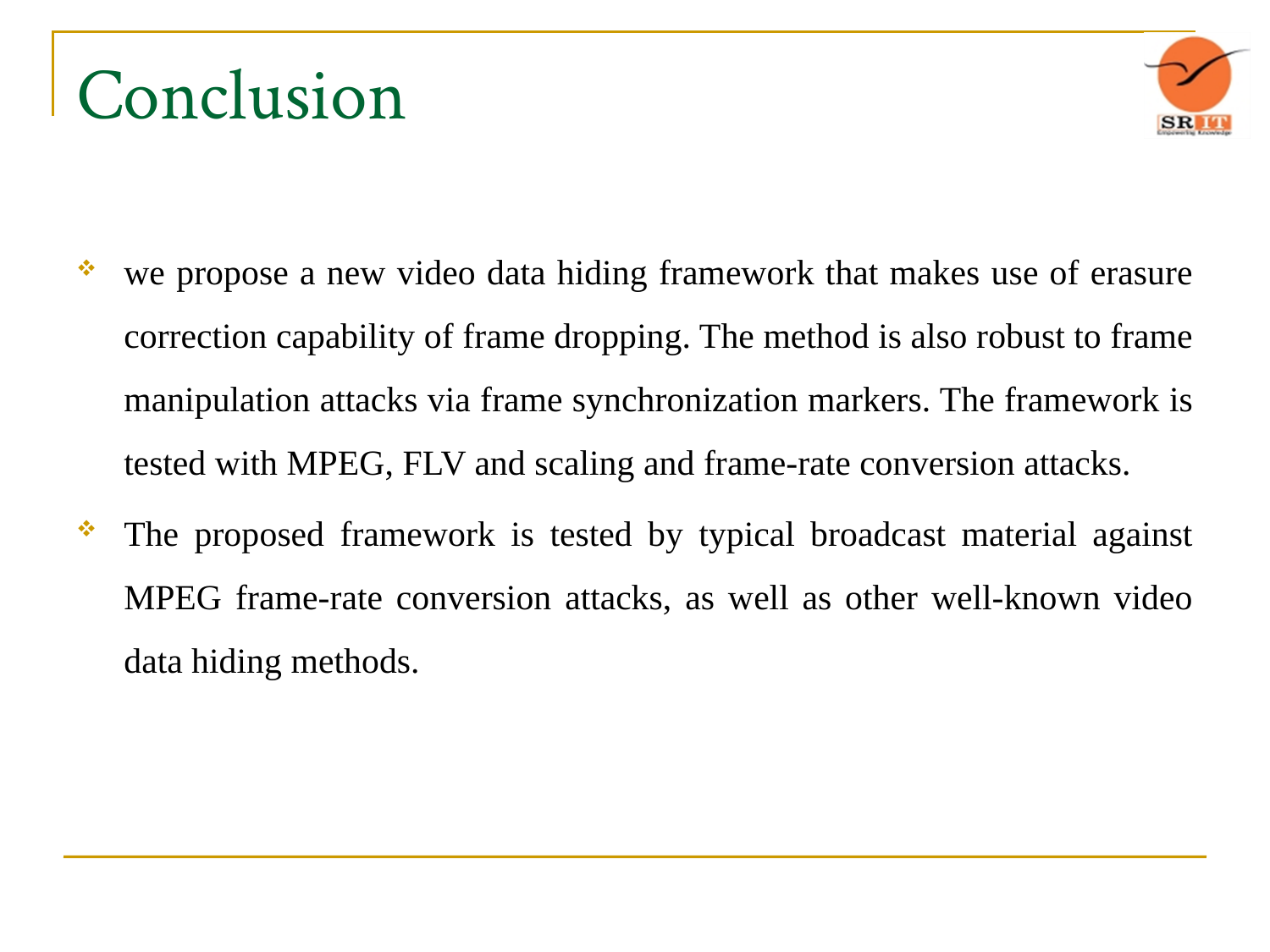

# Conclusion
we propose a new video data hiding framework that makes use of erasure correction capability of frame dropping. The method is also robust to frame manipulation attacks via frame synchronization markers. The framework is tested with MPEG, FLV and scaling and frame-rate conversion attacks.
The proposed framework is tested by typical broadcast material against MPEG frame-rate conversion attacks, as well as other well-known video data hiding methods.